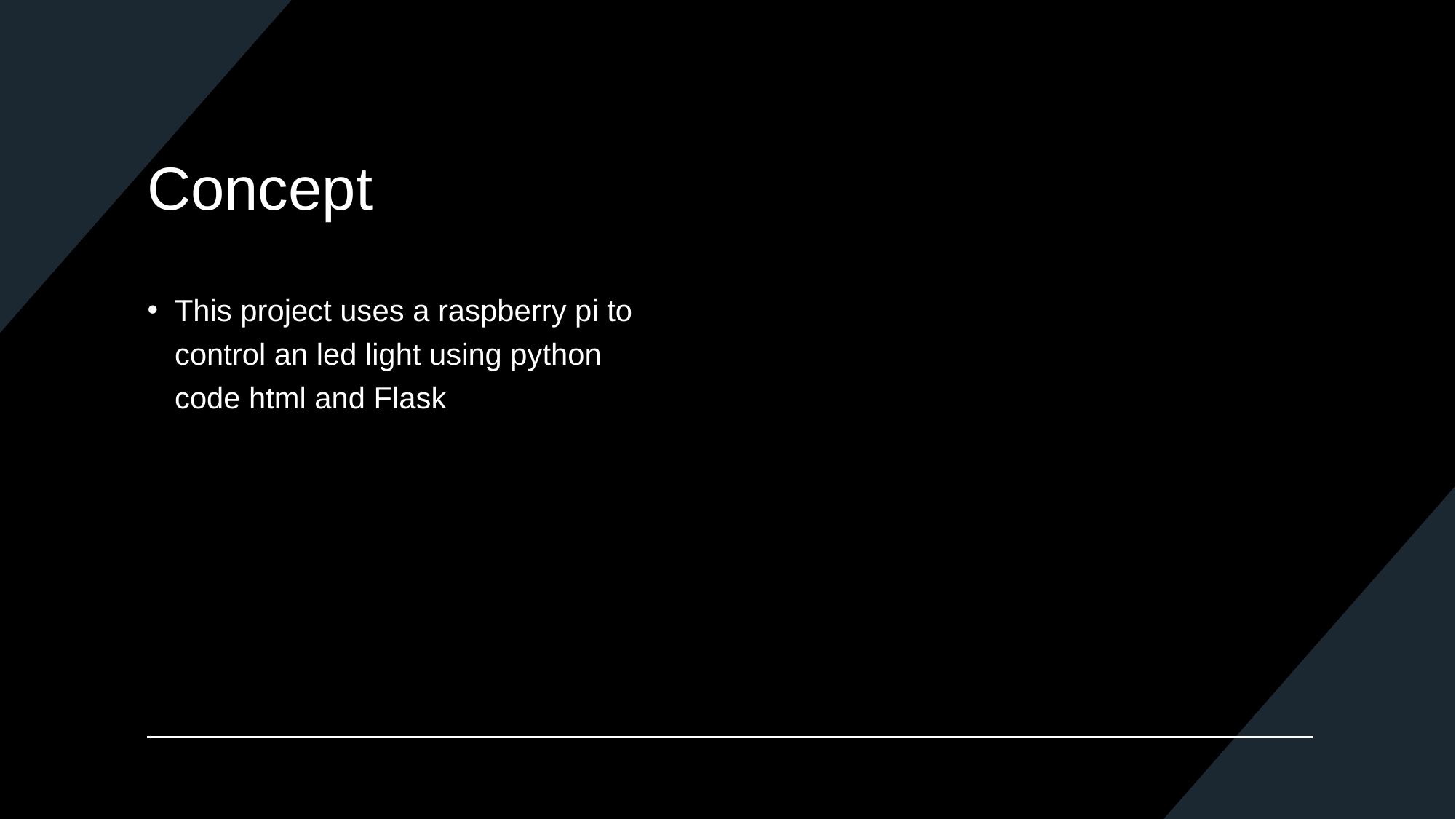

# Concept
This project uses a raspberry pi to control an led light using python code html and Flask